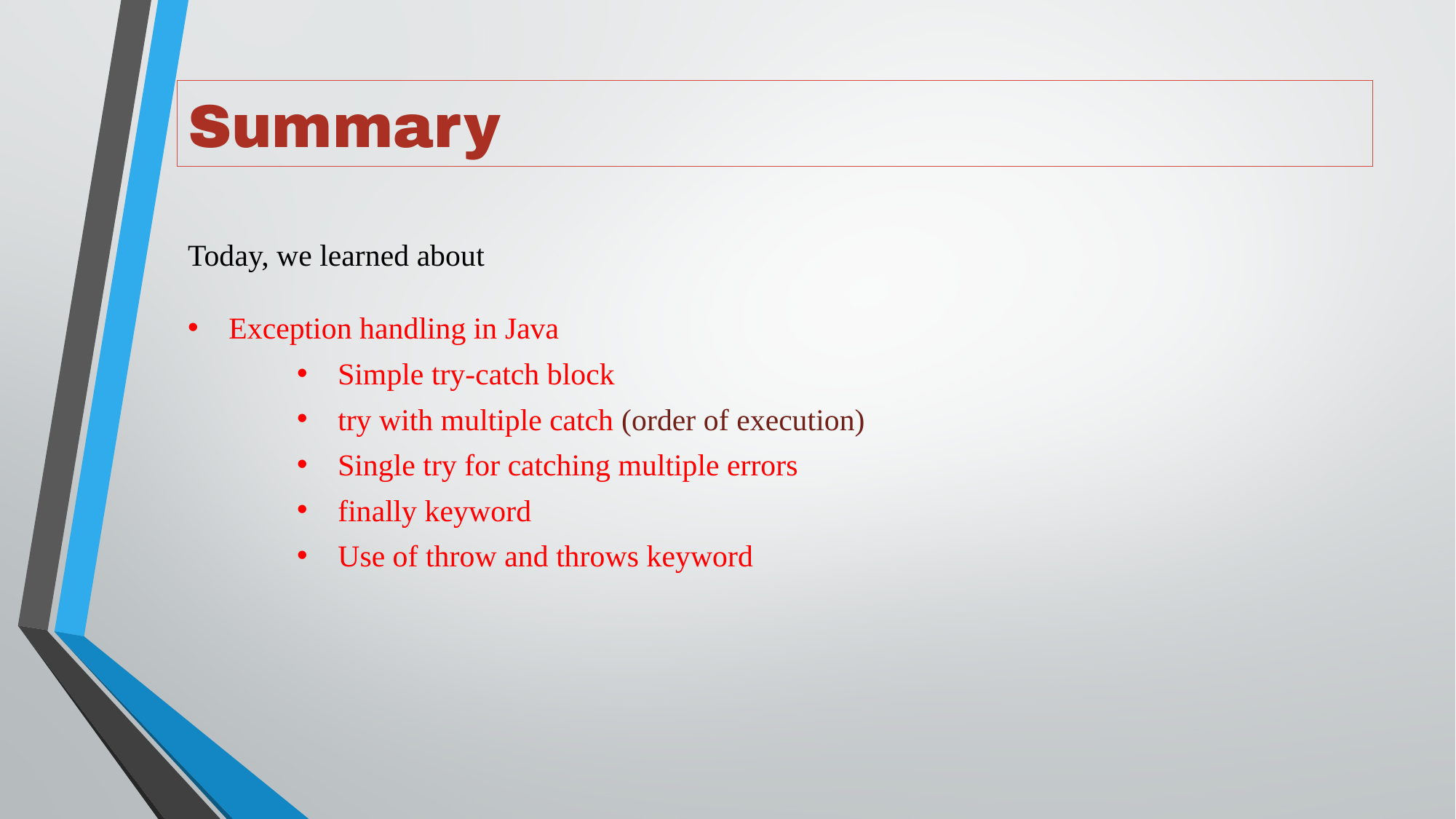

# Summary

Today, we learned about

Exception handling in Java
Simple try-catch block
try with multiple catch (order of execution)
Single try for catching multiple errors
finally keyword
Use of throw and throws keyword